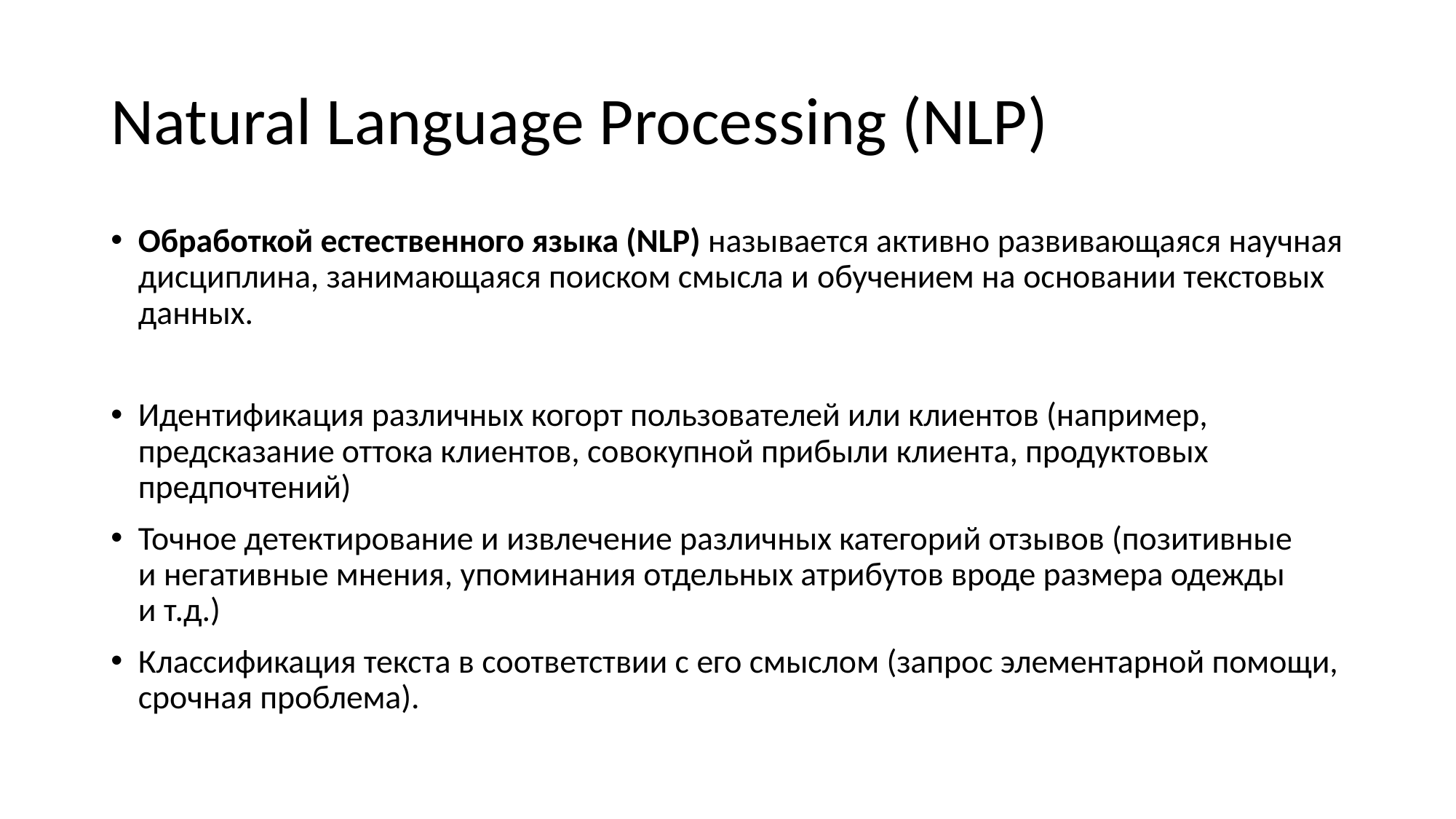

# Natural Language Processing (NLP)
Обработкой естественного языка (NLP) называется активно развивающаяся научная дисциплина, занимающаяся поиском смысла и обучением на основании текстовых данных.

Идентификация различных когорт пользователей или клиентов (например, предсказание оттока клиентов, совокупной прибыли клиента, продуктовых предпочтений)
Точное детектирование и извлечение различных категорий отзывов (позитивные и негативные мнения, упоминания отдельных атрибутов вроде размера одежды и т.д.)
Классификация текста в соответствии с его смыслом (запрос элементарной помощи, срочная проблема).